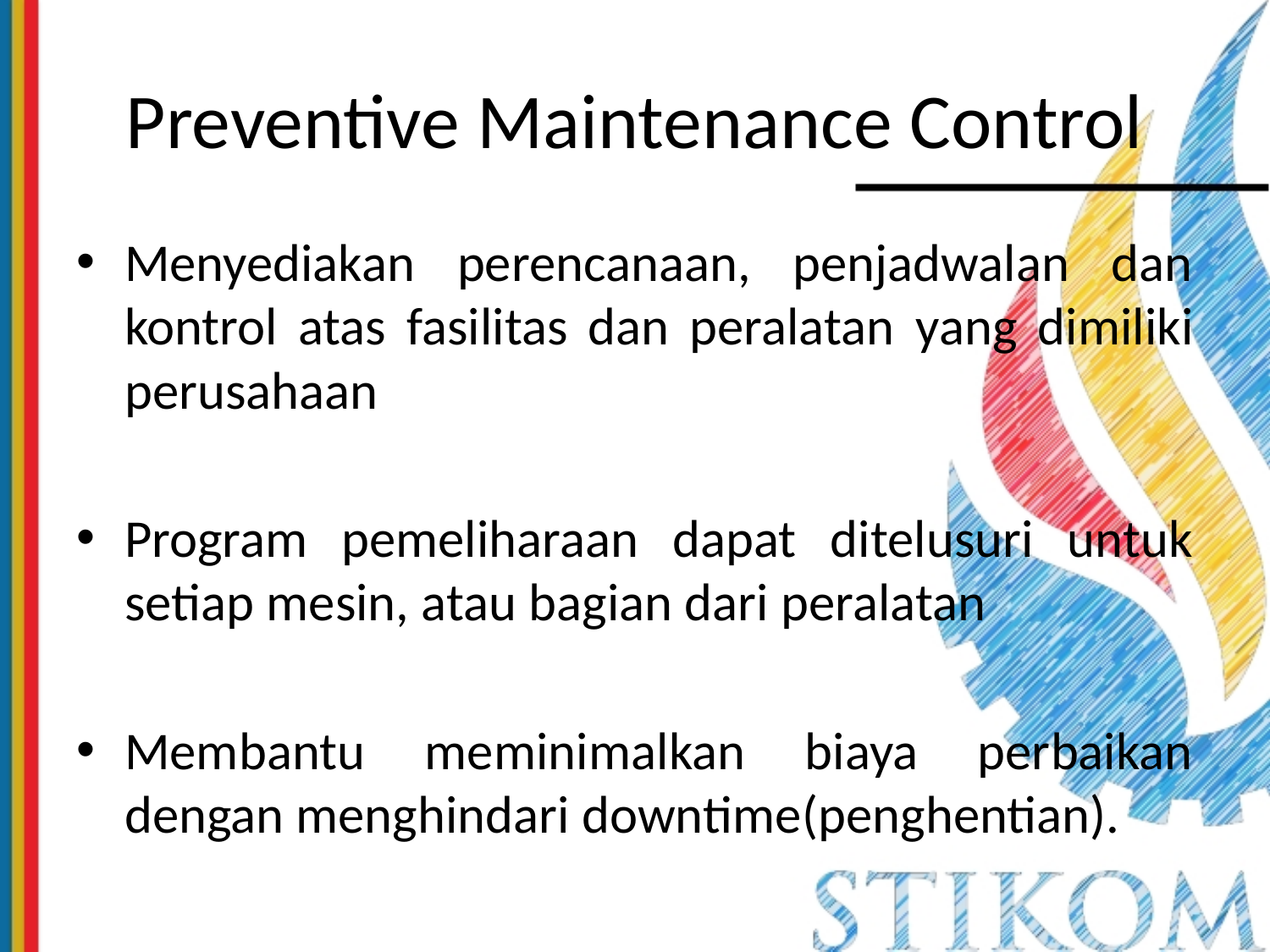

# Preventive Maintenance Control
Menyediakan perencanaan, penjadwalan dan kontrol atas fasilitas dan peralatan yang dimiliki perusahaan

Program pemeliharaan dapat ditelusuri untuk setiap mesin, atau bagian dari peralatan

Membantu meminimalkan biaya perbaikan dengan menghindari downtime(penghentian).